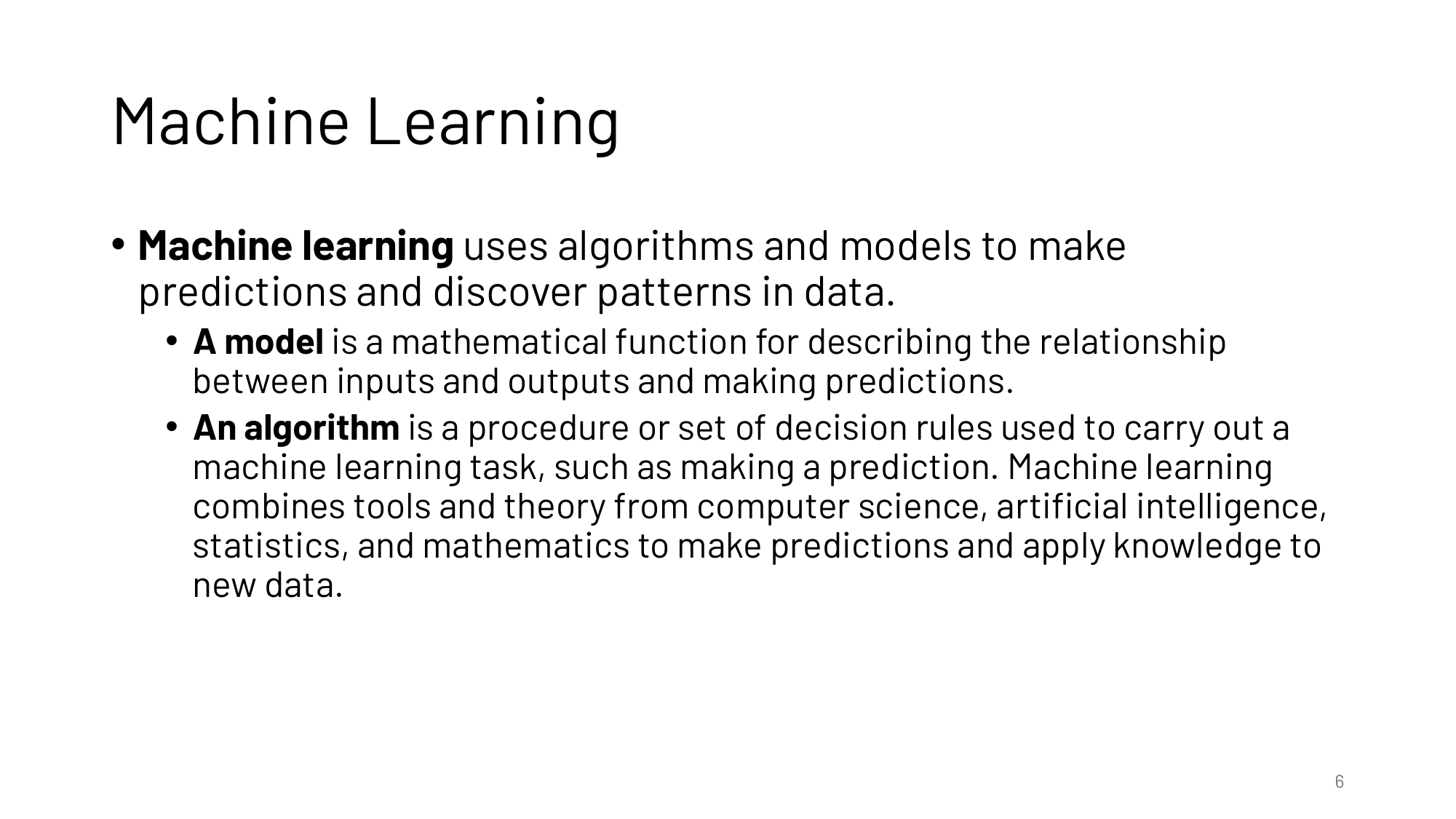

# Machine Learning
Machine learning uses algorithms and models to make predictions and discover patterns in data.
A model is a mathematical function for describing the relationship between inputs and outputs and making predictions.
An algorithm is a procedure or set of decision rules used to carry out a machine learning task, such as making a prediction. Machine learning combines tools and theory from computer science, artificial intelligence, statistics, and mathematics to make predictions and apply knowledge to new data.
6